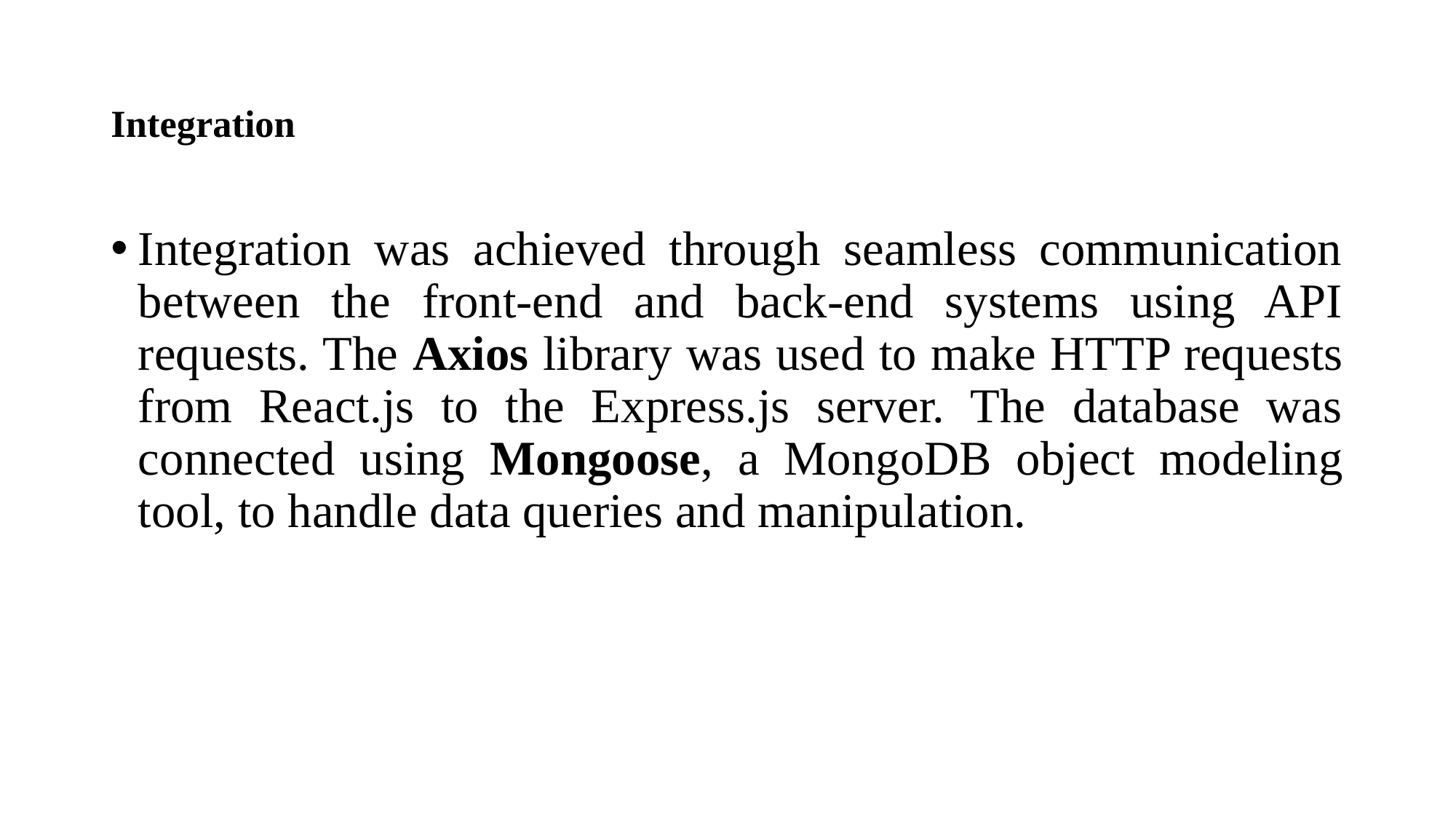

# Integration
Integration was achieved through seamless communication between the front-end and back-end systems using API requests. The Axios library was used to make HTTP requests from React.js to the Express.js server. The database was connected using Mongoose, a MongoDB object modeling tool, to handle data queries and manipulation.